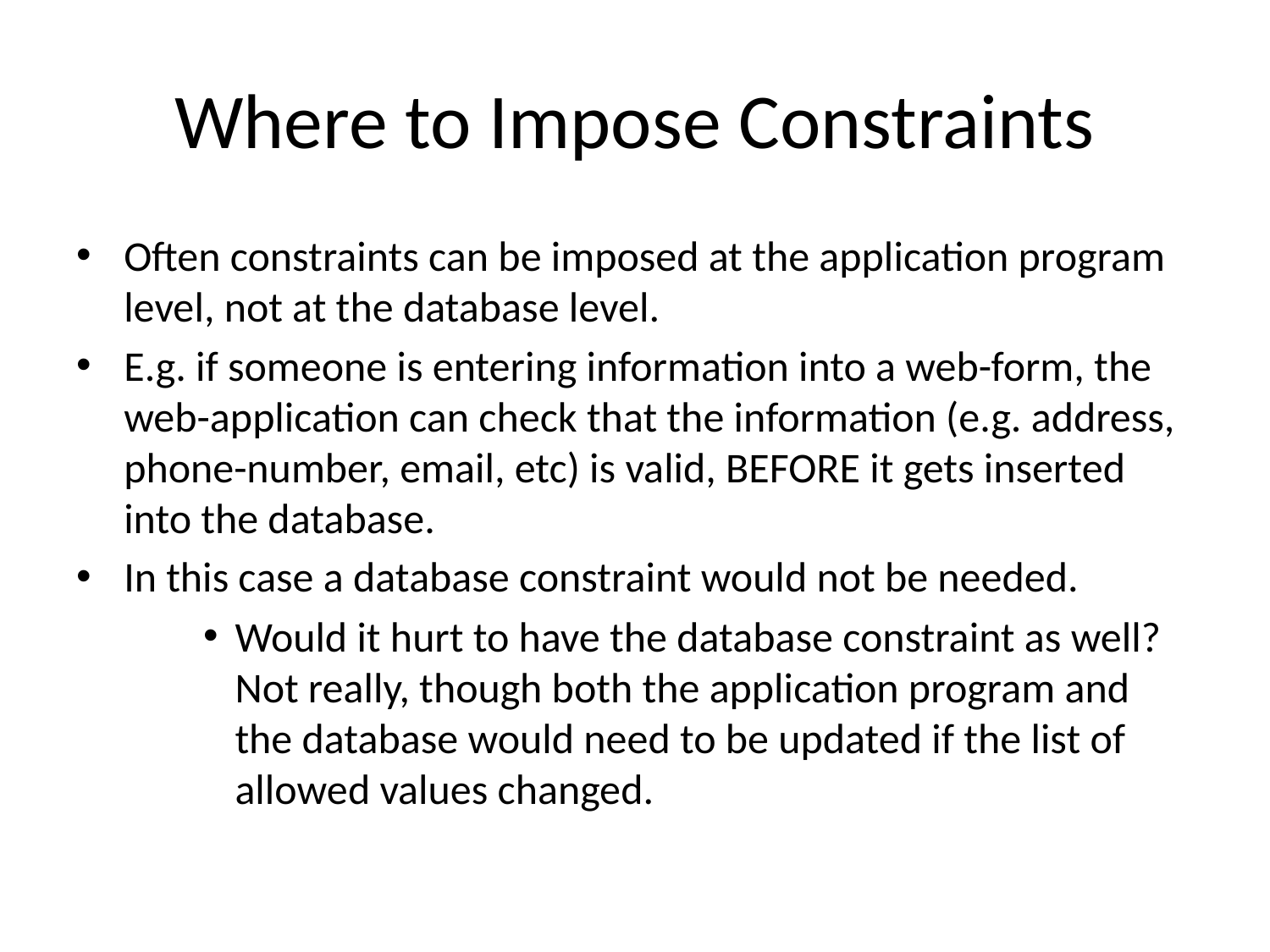

# Where to Impose Constraints
Often constraints can be imposed at the application program level, not at the database level.
E.g. if someone is entering information into a web-form, the web-application can check that the information (e.g. address, phone-number, email, etc) is valid, BEFORE it gets inserted into the database.
In this case a database constraint would not be needed.
Would it hurt to have the database constraint as well? Not really, though both the application program and the database would need to be updated if the list of allowed values changed.